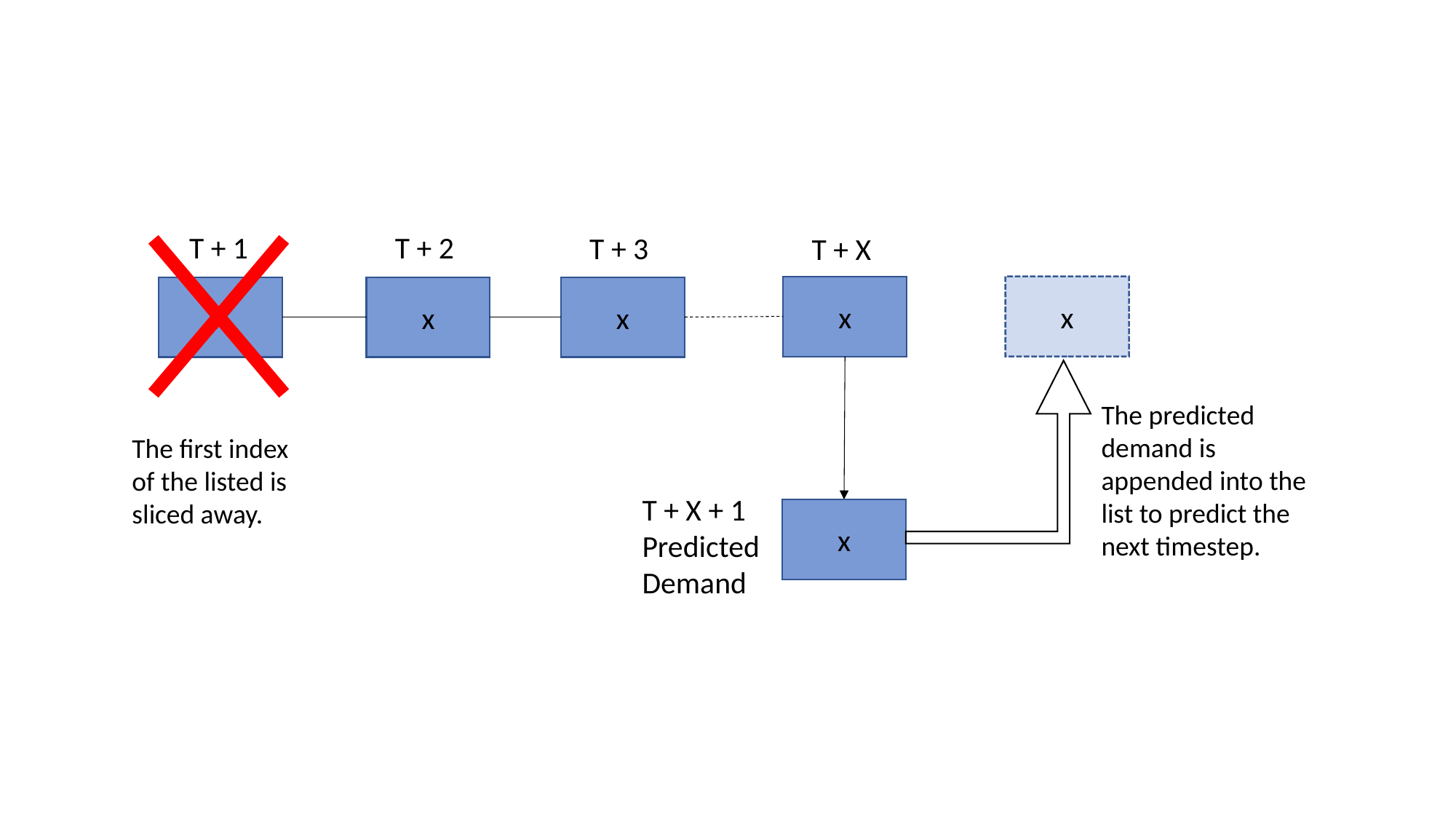

T + 1
T + 2
T + 3
T + X
x
x
x
x
x

The predicted demand is appended into the list to predict the next timestep.
The first index of the listed is sliced away.
T + X + 1
Predicted Demand
x